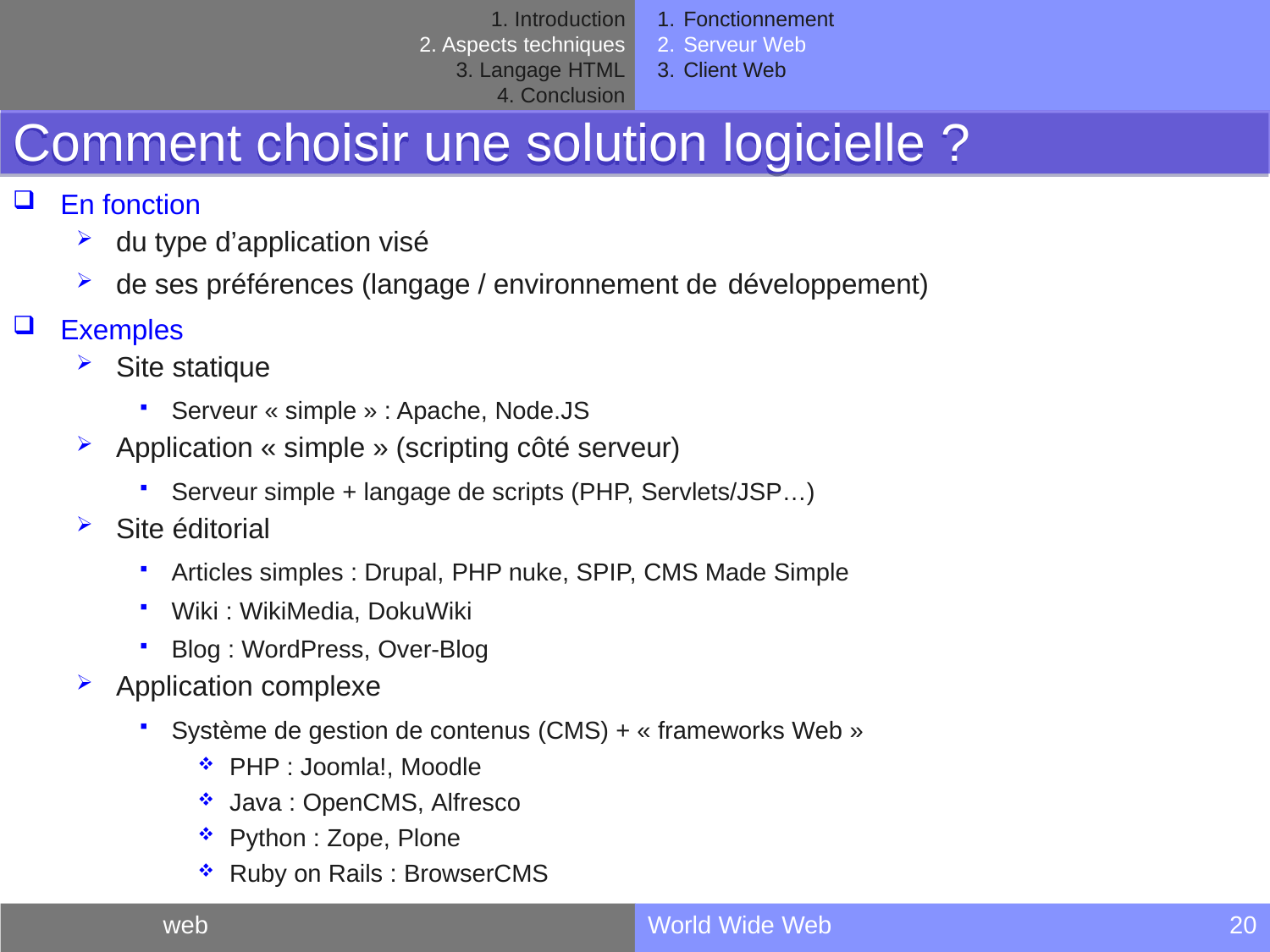

Introduction
Aspects techniques
Langage HTML
Conclusion
Fonctionnement
Serveur Web
Client Web

Comment choisir une solution logicielle ?

En fonction
du type d’application visé
de ses préférences (langage / environnement de développement)
Exemples
Site statique
Serveur « simple » : Apache, Node.JS
Application « simple » (scripting côté serveur)
Serveur simple + langage de scripts (PHP, Servlets/JSP…)
Site éditorial
Articles simples : Drupal, PHP nuke, SPIP, CMS Made Simple
Wiki : WikiMedia, DokuWiki
Blog : WordPress, Over-Blog
Application complexe
Système de gestion de contenus (CMS) + « frameworks Web »
PHP : Joomla!, Moodle
Java : OpenCMS, Alfresco
Python : Zope, Plone
Ruby on Rails : BrowserCMS

web
World Wide Web
20